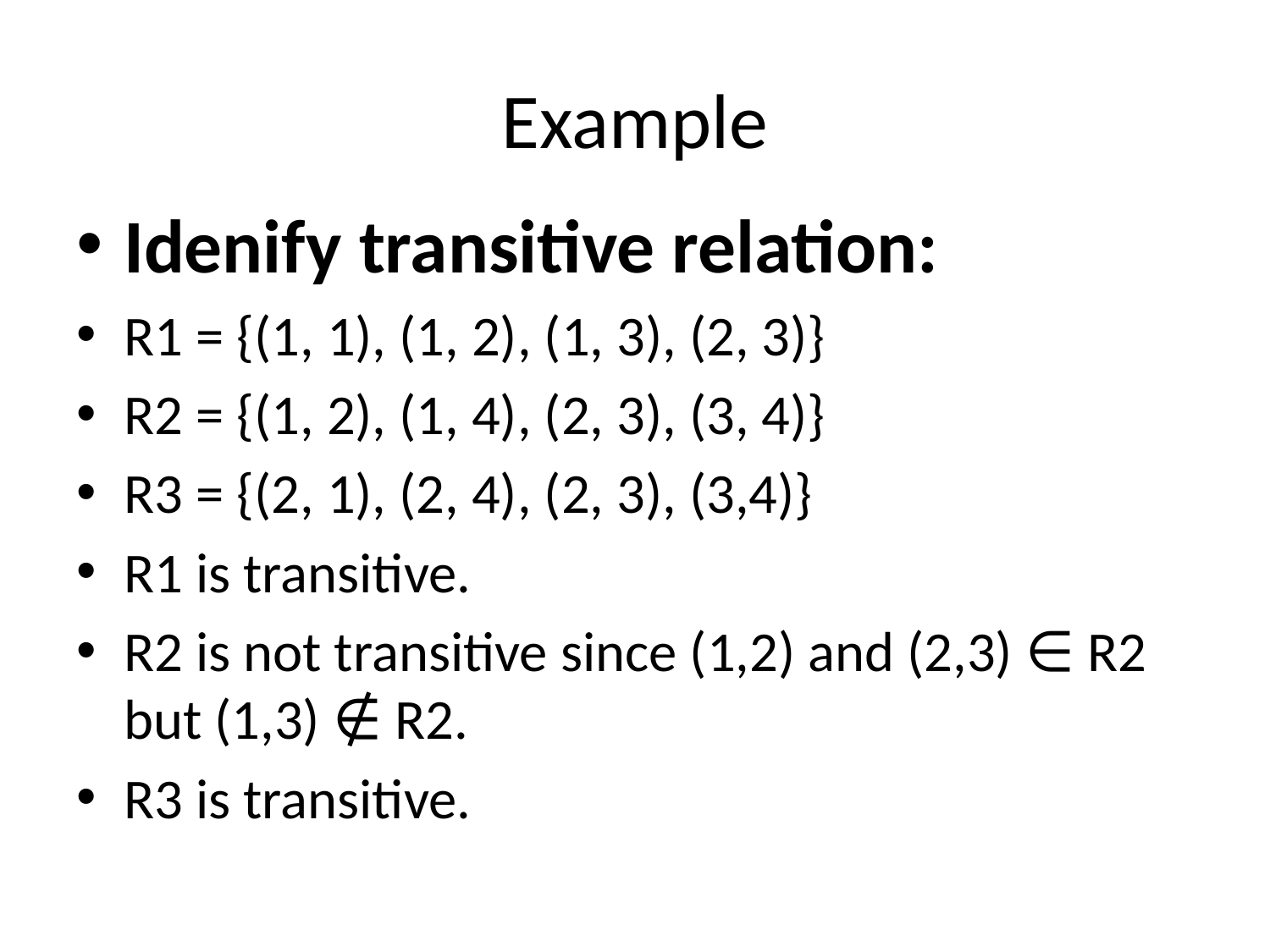

# Example
Idenify transitive relation:
R1 = {(1, 1), (1, 2), (1, 3), (2, 3)}
R2 = {(1, 2), (1, 4), (2, 3), (3, 4)}
R3 = {(2, 1), (2, 4), (2, 3), (3,4)}
R1 is transitive.
R2 is not transitive since (1,2) and (2,3) ∈ R2 but (1,3) ∉ R2.
R3 is transitive.